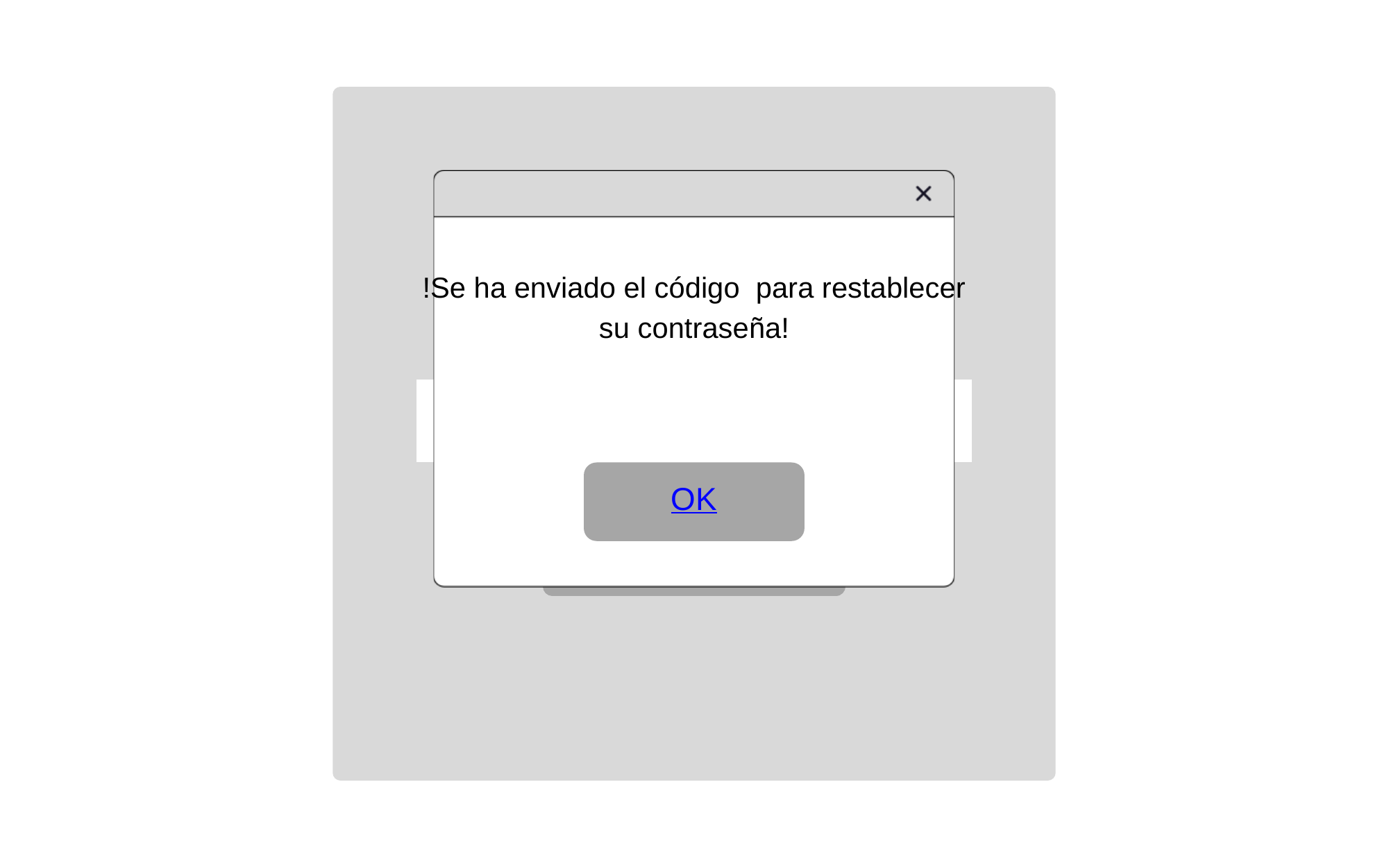

!Se ha enviado el código  para restablecer su contraseña!

Ingrese su correo

OK

Recuperar contraseña